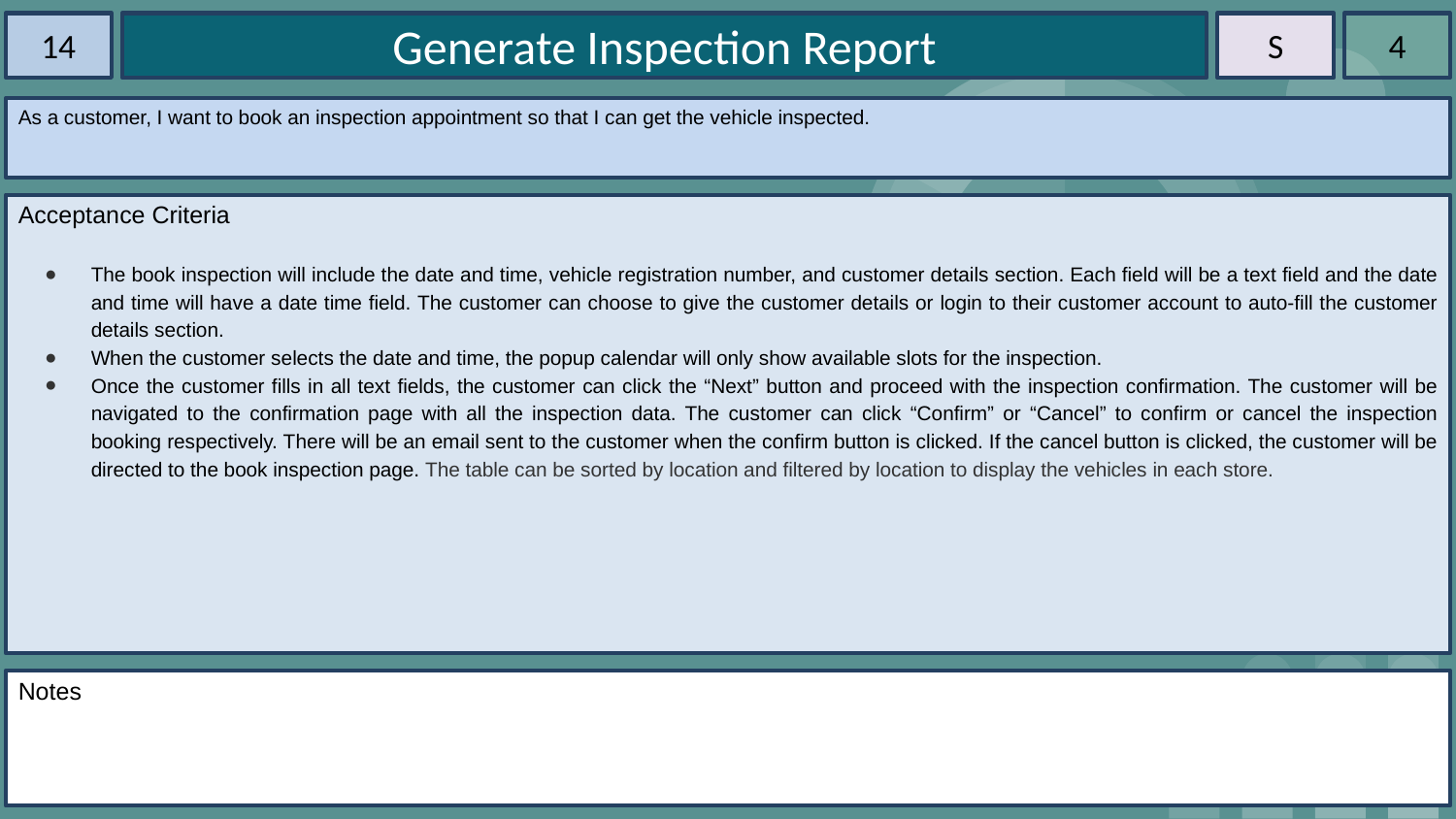

14
Generate Inspection Report
S
4
As a customer, I want to book an inspection appointment so that I can get the vehicle inspected.
Acceptance Criteria

The book inspection will include the date and time, vehicle registration number, and customer details section. Each field will be a text field and the date and time will have a date time field. The customer can choose to give the customer details or login to their customer account to auto-fill the customer details section.
When the customer selects the date and time, the popup calendar will only show available slots for the inspection.
Once the customer fills in all text fields, the customer can click the “Next” button and proceed with the inspection confirmation. The customer will be navigated to the confirmation page with all the inspection data. The customer can click “Confirm” or “Cancel” to confirm or cancel the inspection booking respectively. There will be an email sent to the customer when the confirm button is clicked. If the cancel button is clicked, the customer will be directed to the book inspection page. The table can be sorted by location and filtered by location to display the vehicles in each store.

Notes